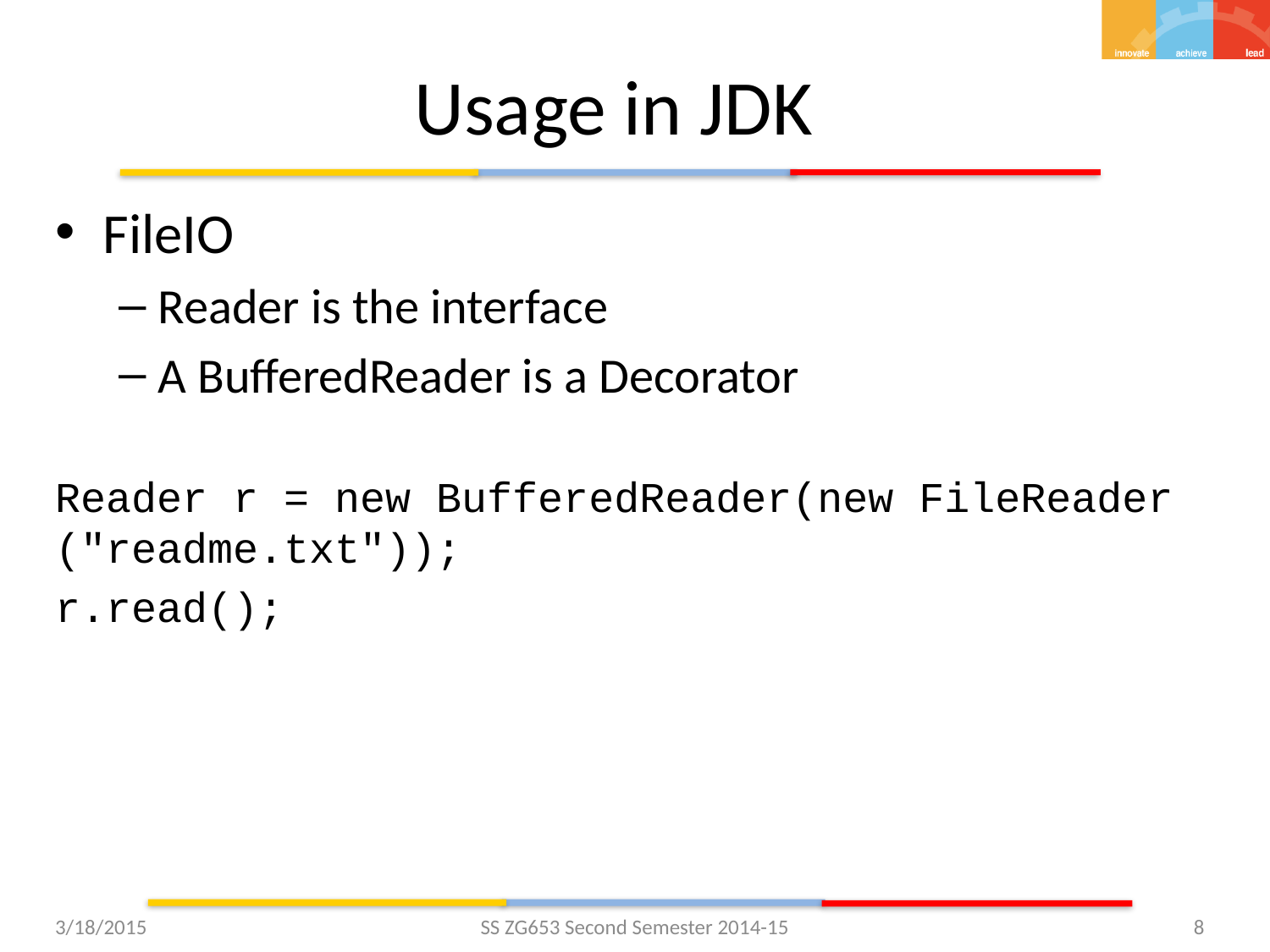

# Usage in JDK
FileIO
Reader is the interface
A BufferedReader is a Decorator

Reader r = new BufferedReader(new FileReader("readme.txt"));
r.read();
3/18/2015
SS ZG653 Second Semester 2014-15
8